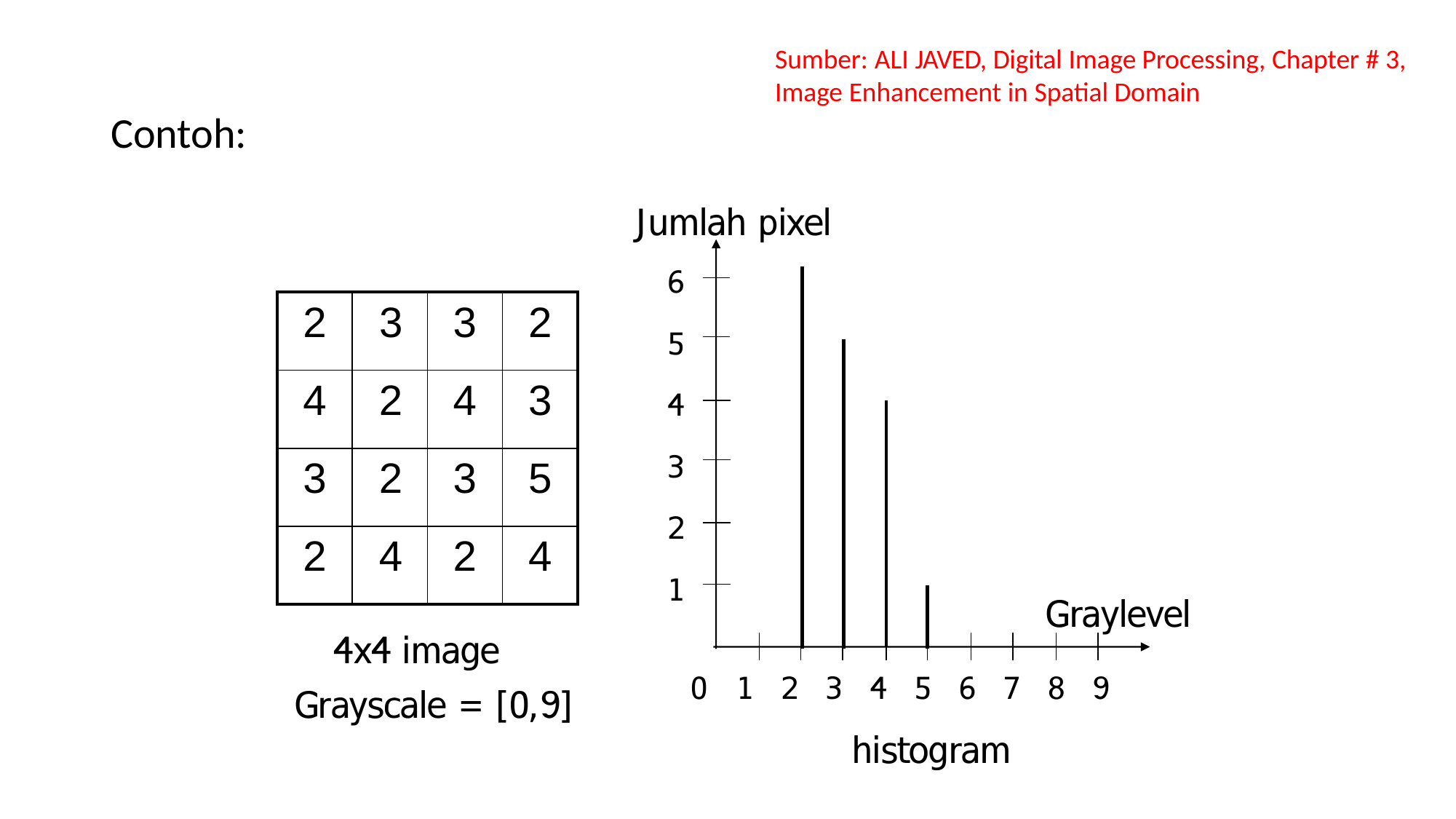

Sumber: ALI JAVED, Digital Image Processing, Chapter # 3,  Image Enhancement in Spatial Domain
# Contoh:
Jumlah pixel

6
5
4
3
2
1
| 2 | 3 | 3 | 2 |
| --- | --- | --- | --- |
| 4 | 2 | 4 | 3 |
| 3 | 2 | 3 | 5 |
| 2 | 4 | 2 | 4 |
Graylevel
0	1	2	3	4	5	6	7	8	9
histogram
4x4 image  Grayscale = [0,9]